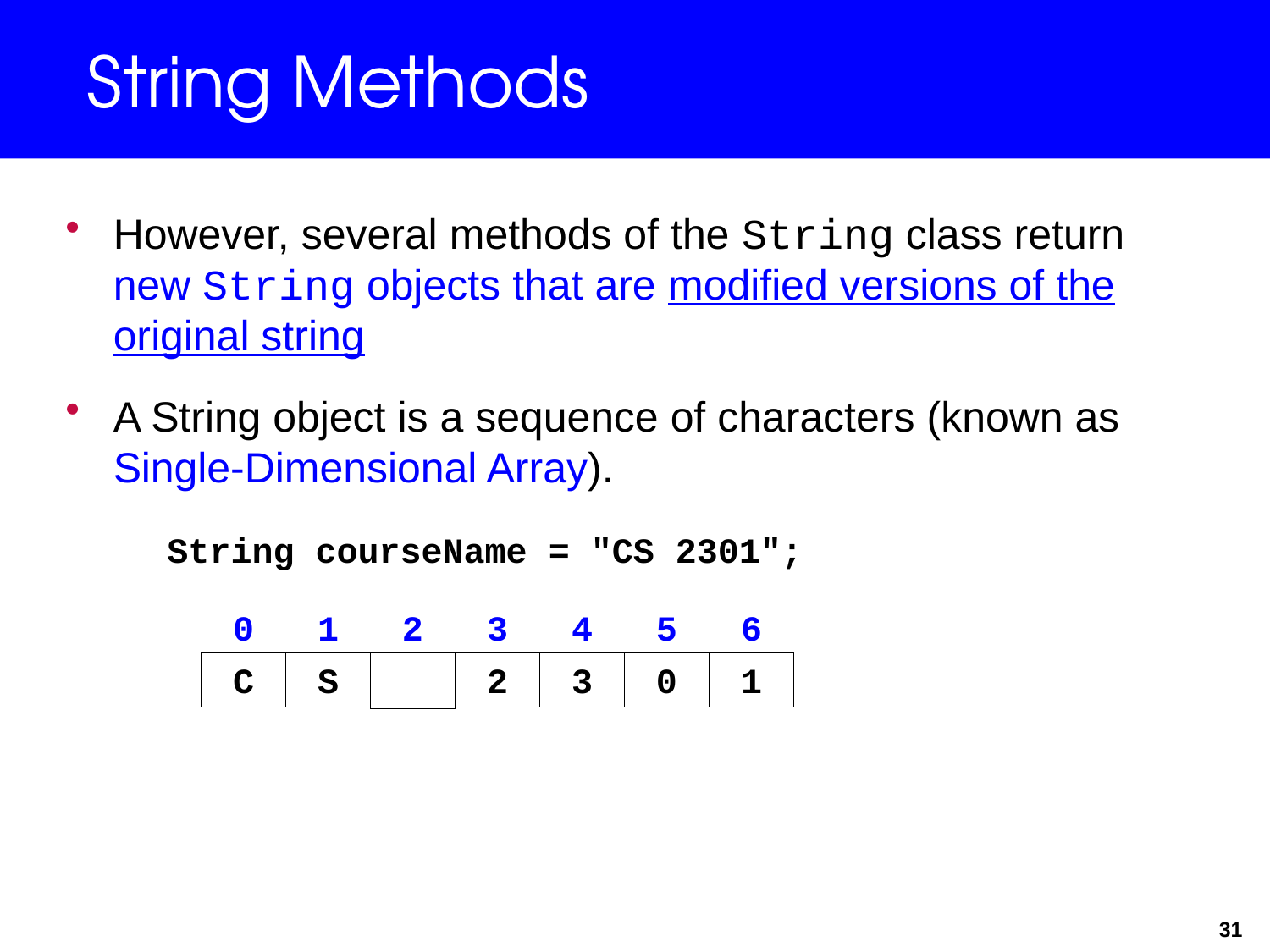

String Methods
However, several methods of the String class return new String objects that are modified versions of the original string
A String object is a sequence of characters (known as Single-Dimensional Array).
    String courseName = "CS 2301";

0
1
2
3
4
5
6
C
S

2
3
0
1